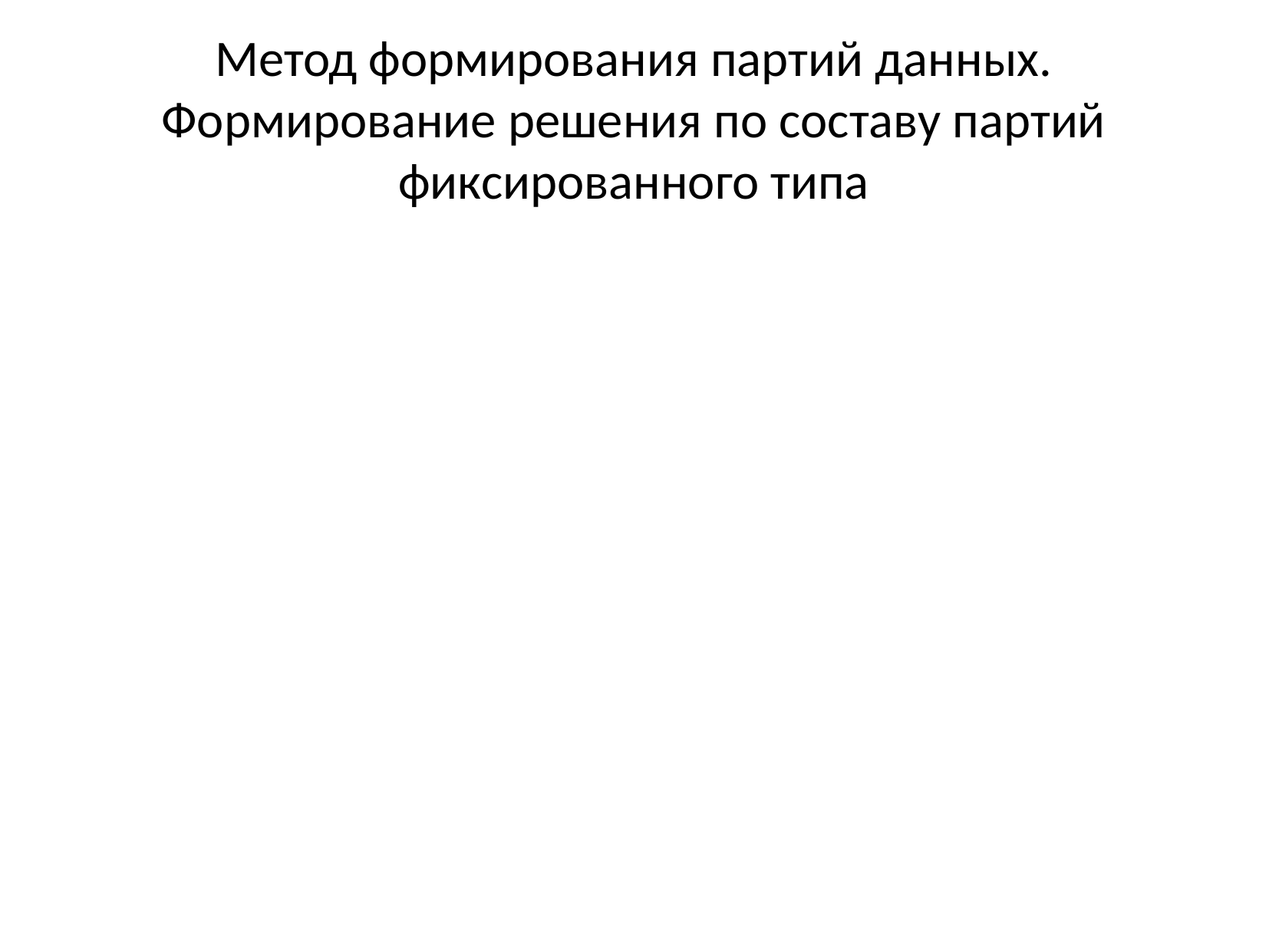

# Метод формирования партий данных. Формирование решения по составу партий фиксированного типа